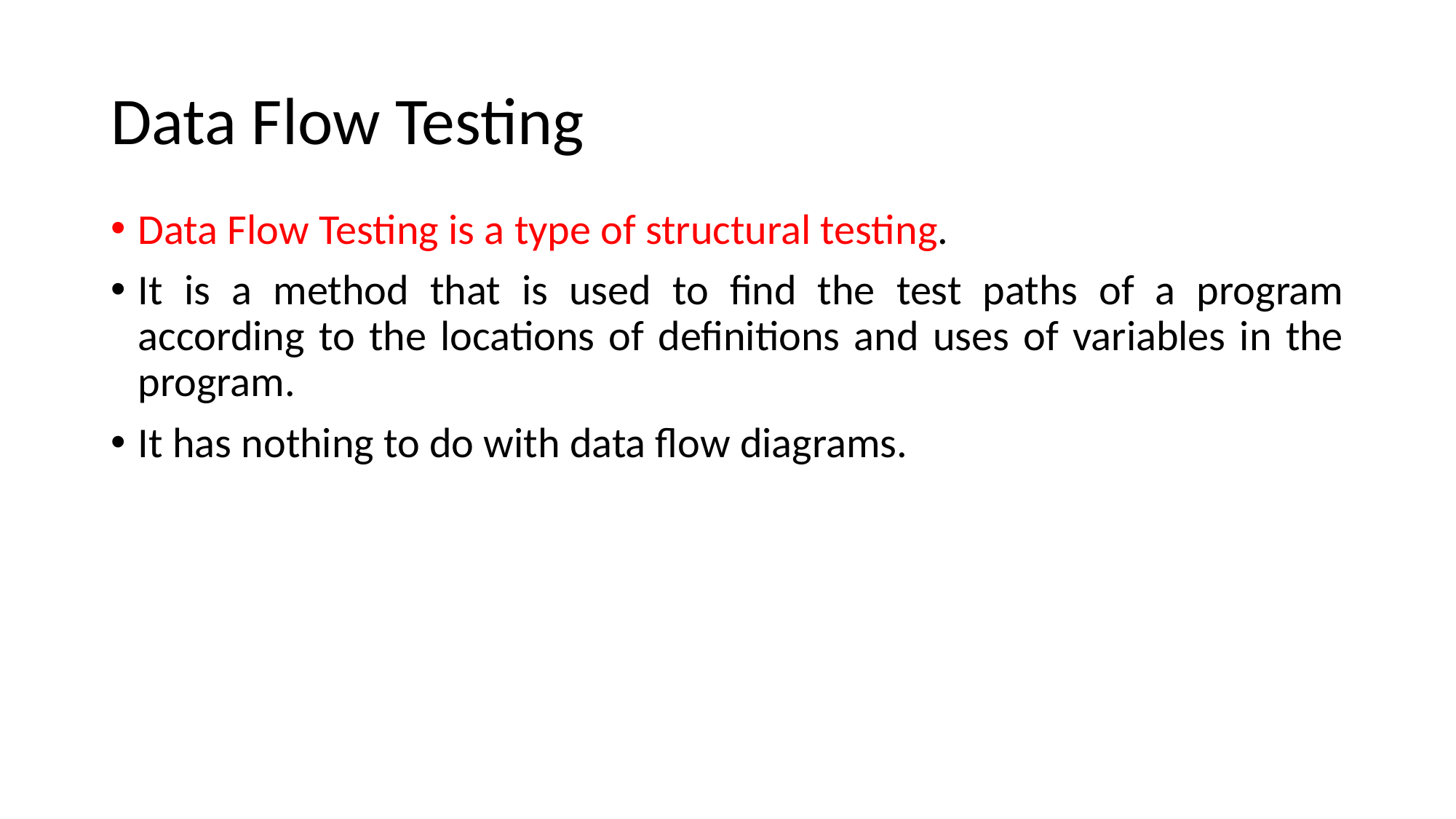

# Data Flow Testing
Data Flow Testing is a type of structural testing.
It is a method that is used to find the test paths of a program according to the locations of definitions and uses of variables in the program.
It has nothing to do with data flow diagrams.